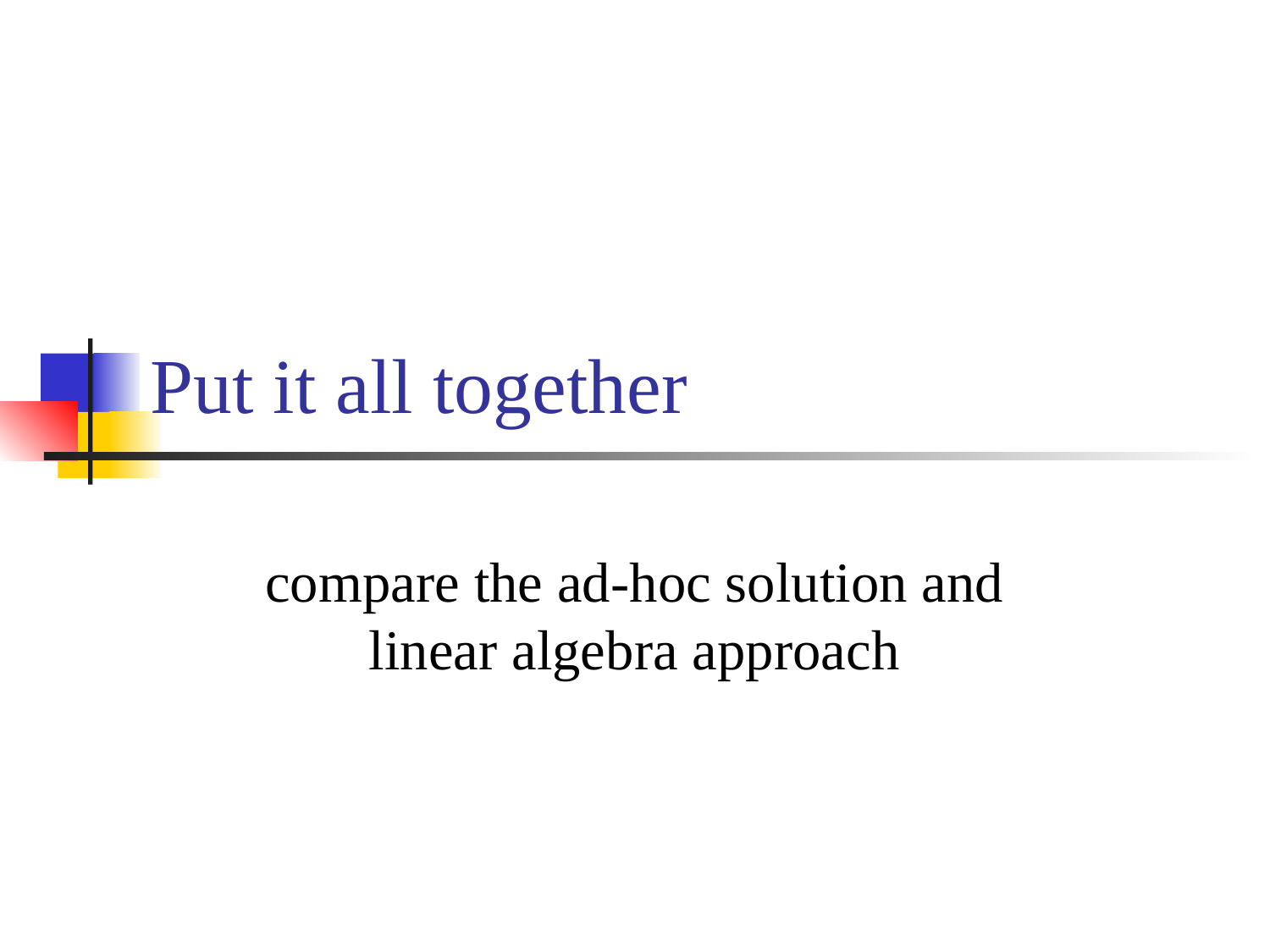

# Put it all together
compare the ad-hoc solution and linear algebra approach